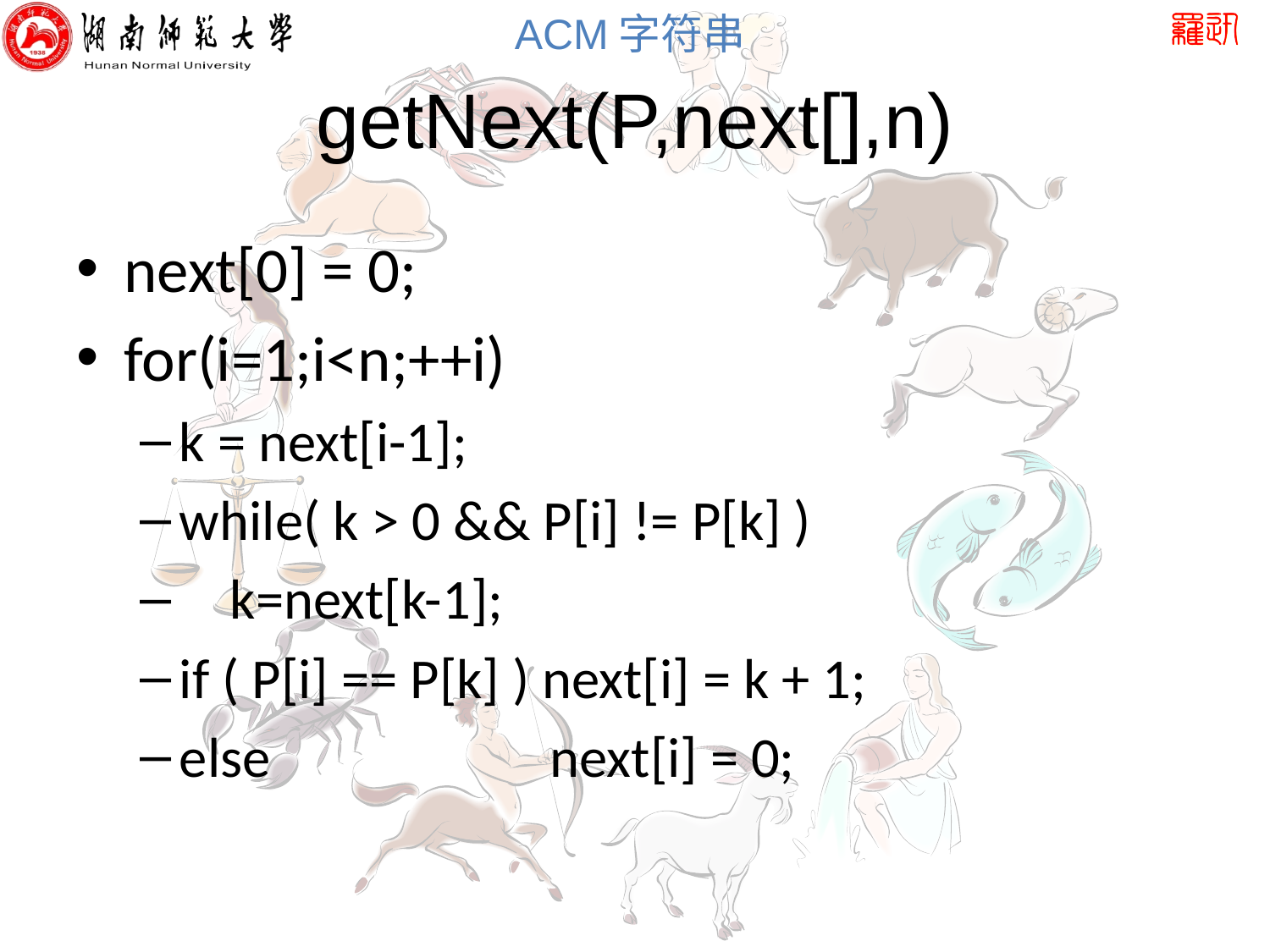

# getNext(P,next[],n)
next[0] = 0;
for(i=1;i<n;++i)
k = next[i-1];
while( k > 0 && P[i] != P[k] )
    k=next[k-1];
if ( P[i] == P[k] ) next[i] = k + 1;
else                      next[i] = 0;